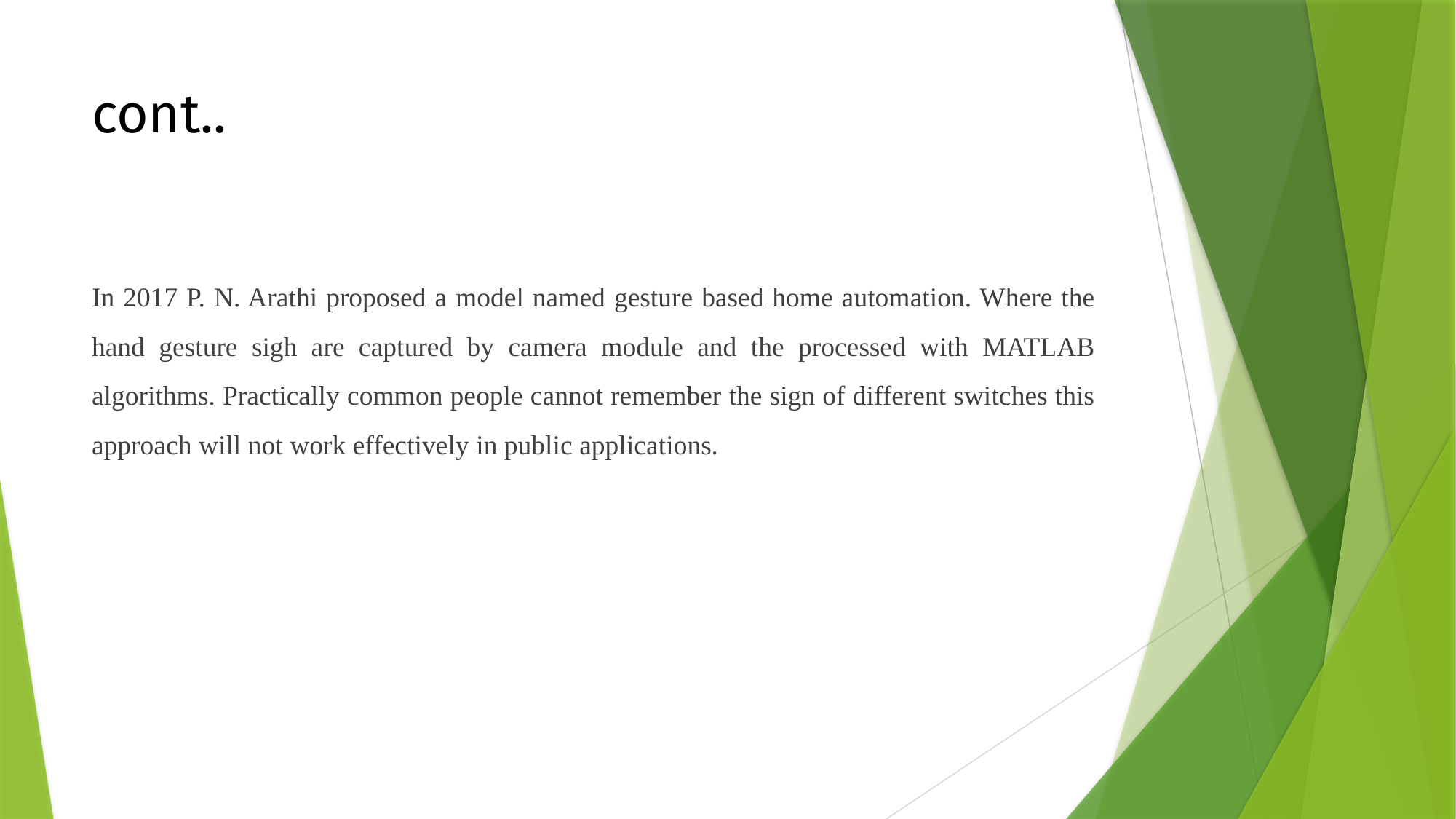

# cont..
In 2017 P. N. Arathi proposed a model named gesture based home automation. Where the hand gesture sigh are captured by camera module and the processed with MATLAB algorithms. Practically common people cannot remember the sign of different switches this approach will not work effectively in public applications.